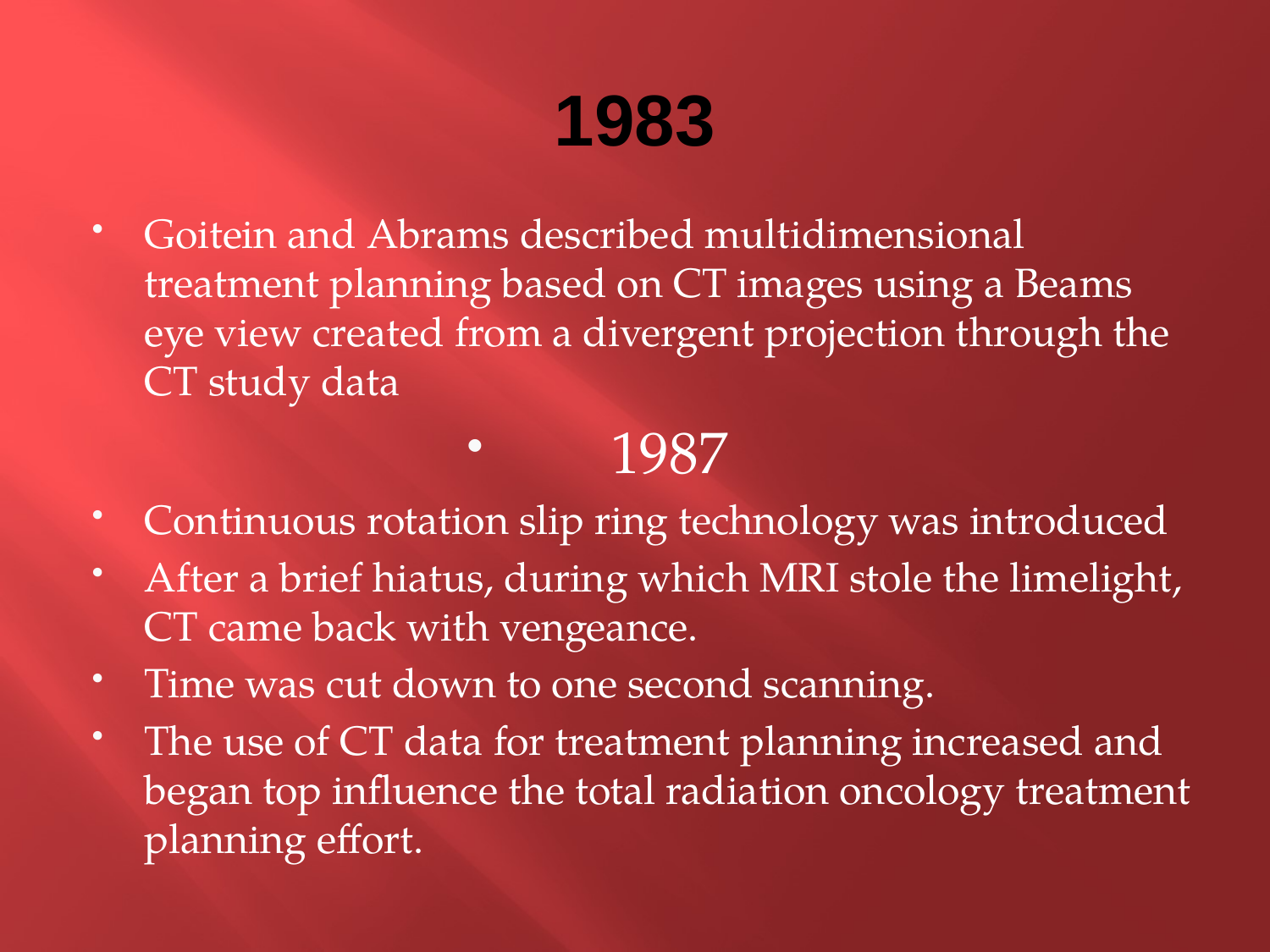

# 1983
Goitein and Abrams described multidimensional treatment planning based on CT images using a Beams eye view created from a divergent projection through the CT study data
1987
Continuous rotation slip ring technology was introduced
After a brief hiatus, during which MRI stole the limelight, CT came back with vengeance.
Time was cut down to one second scanning.
The use of CT data for treatment planning increased and began top influence the total radiation oncology treatment planning effort.